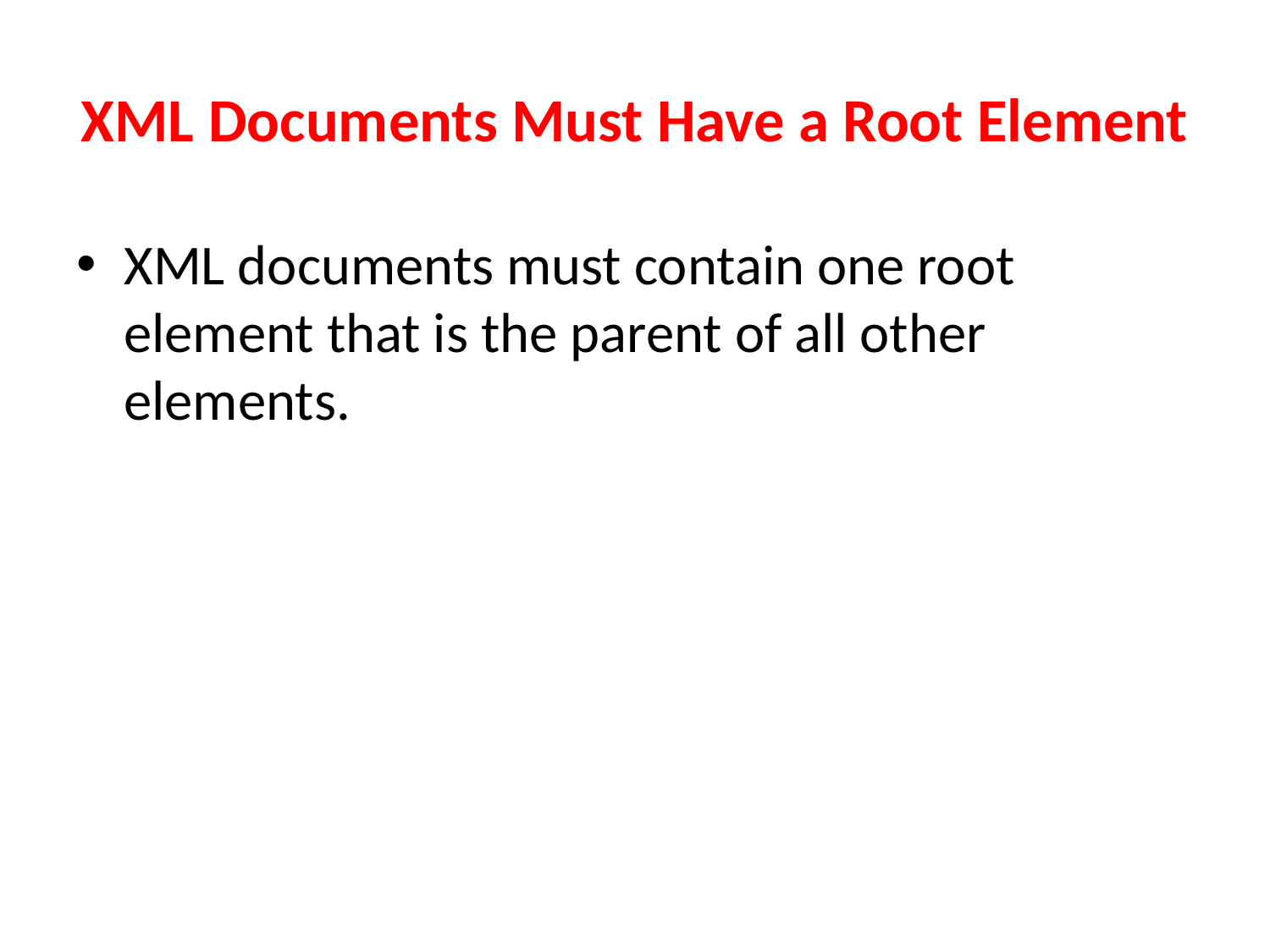

# XML Documents Must Have a Root Element
XML documents must contain one root element that is the parent of all other elements.